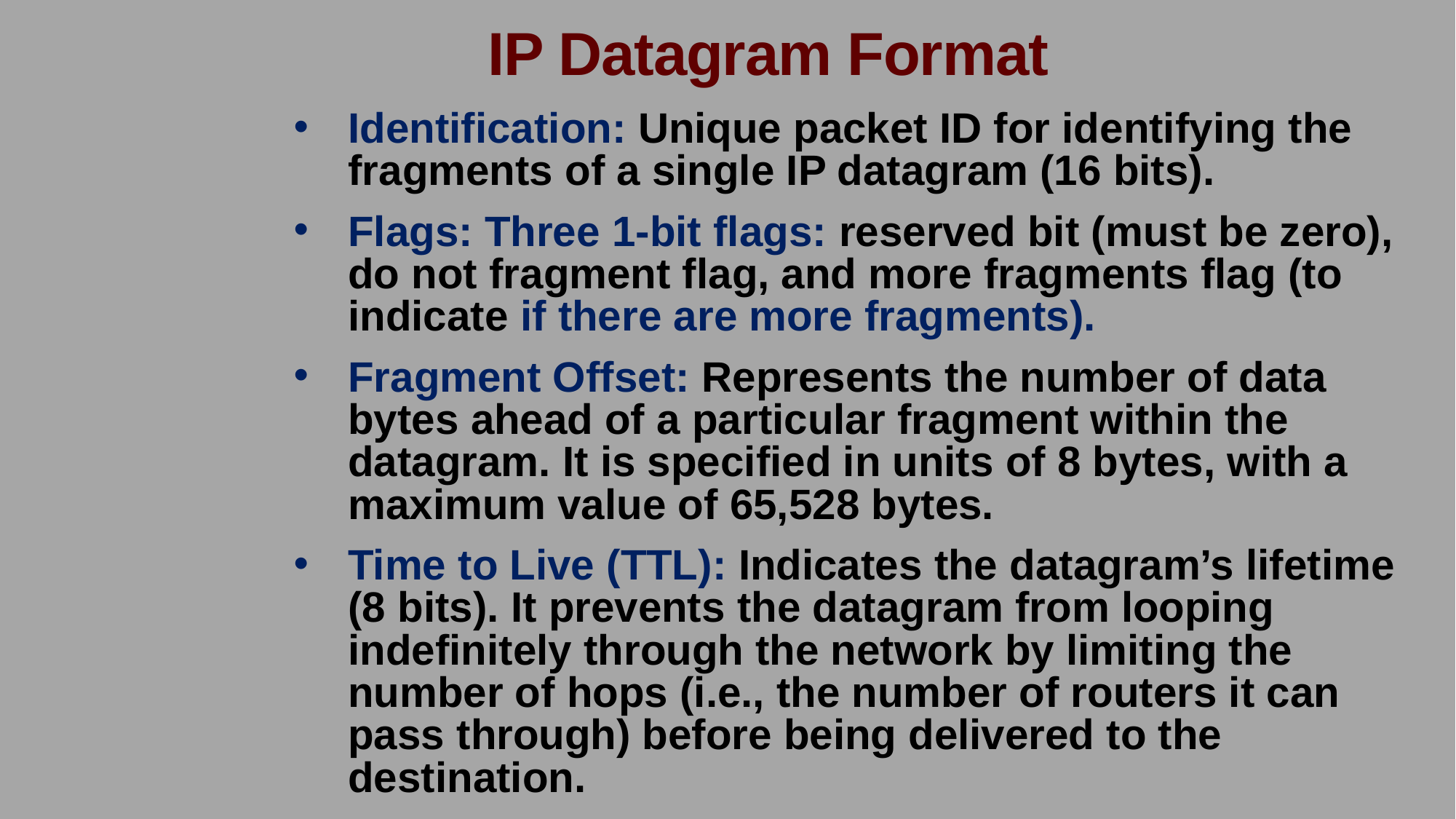

IP Datagram Format
Identification: Unique packet ID for identifying the fragments of a single IP datagram (16 bits).

Flags: Three 1-bit flags: reserved bit (must be zero), do not fragment flag, and more fragments flag (to indicate if there are more fragments).

Fragment Offset: Represents the number of data bytes ahead of a particular fragment within the datagram. It is specified in units of 8 bytes, with a maximum value of 65,528 bytes.

Time to Live (TTL): Indicates the datagram’s lifetime (8 bits). It prevents the datagram from looping indefinitely through the network by limiting the number of hops (i.e., the number of routers it can pass through) before being delivered to the destination.